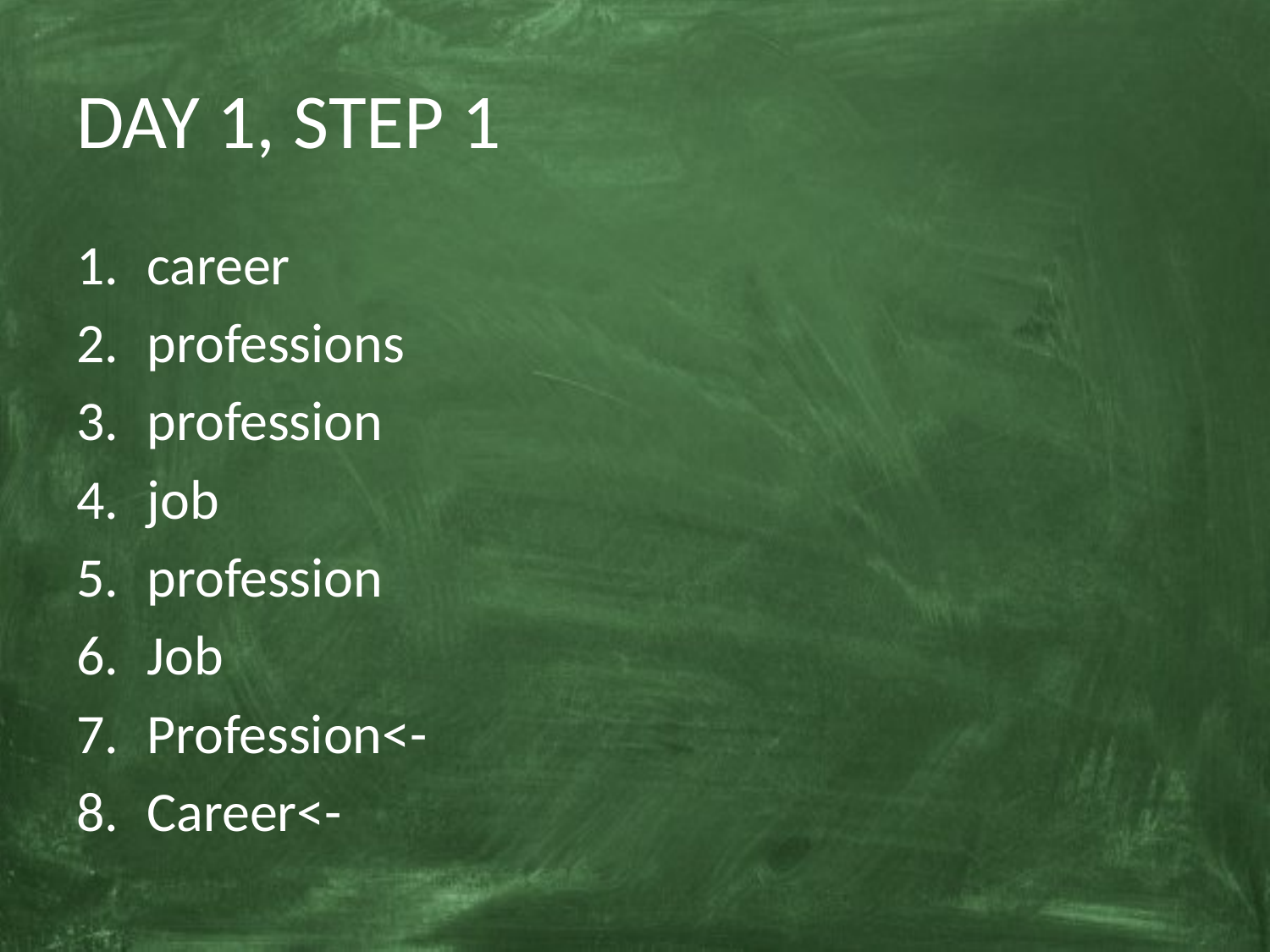

# DAY 1, STEP 1
career
professions
profession
job
profession
Job
Profession<-
Career<-